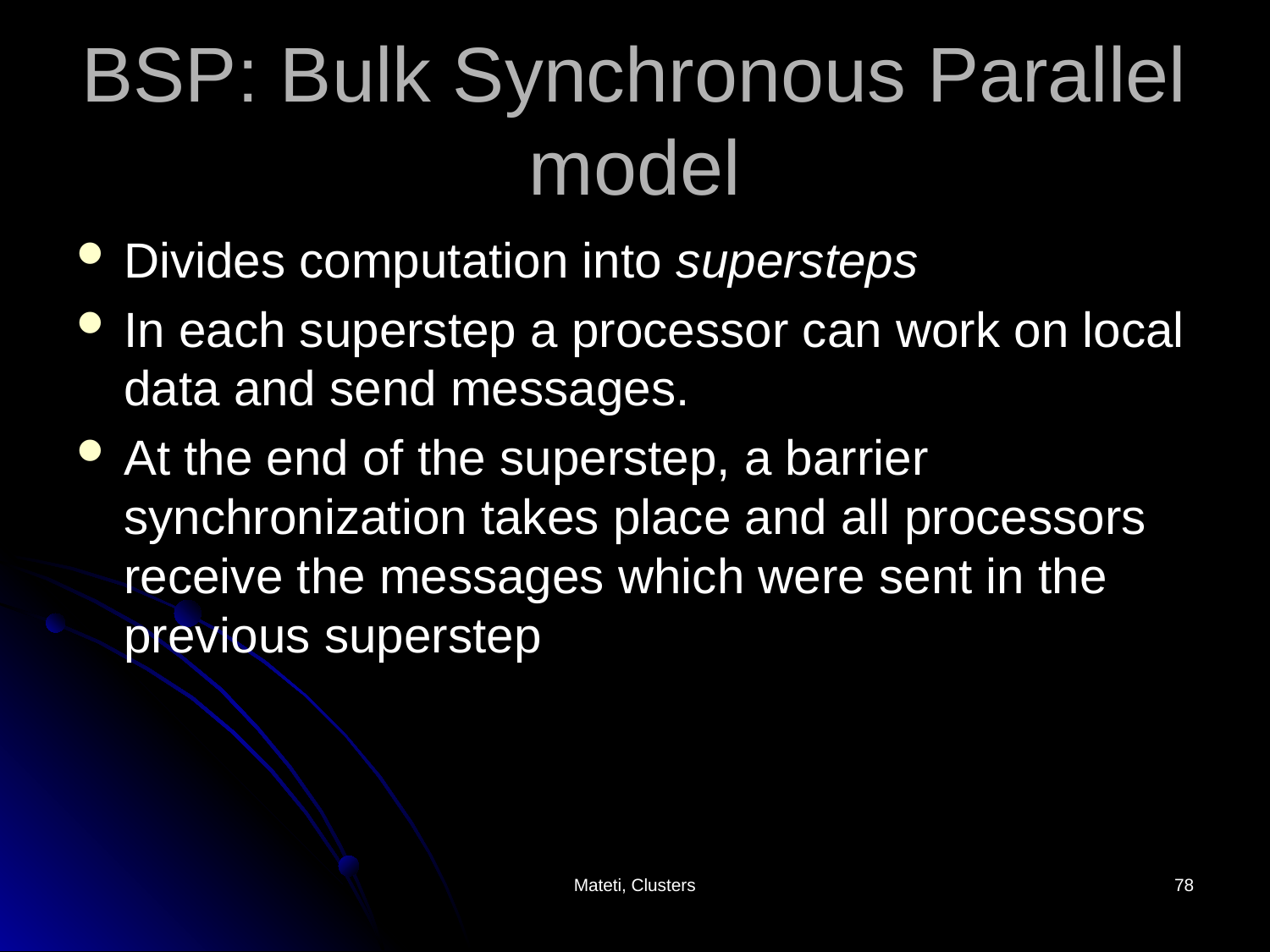

# BSP: Bulk Synchronous Parallel model
Divides computation into supersteps
In each superstep a processor can work on local data and send messages.
At the end of the superstep, a barrier synchronization takes place and all processors receive the messages which were sent in the previous superstep
Mateti, Clusters
78